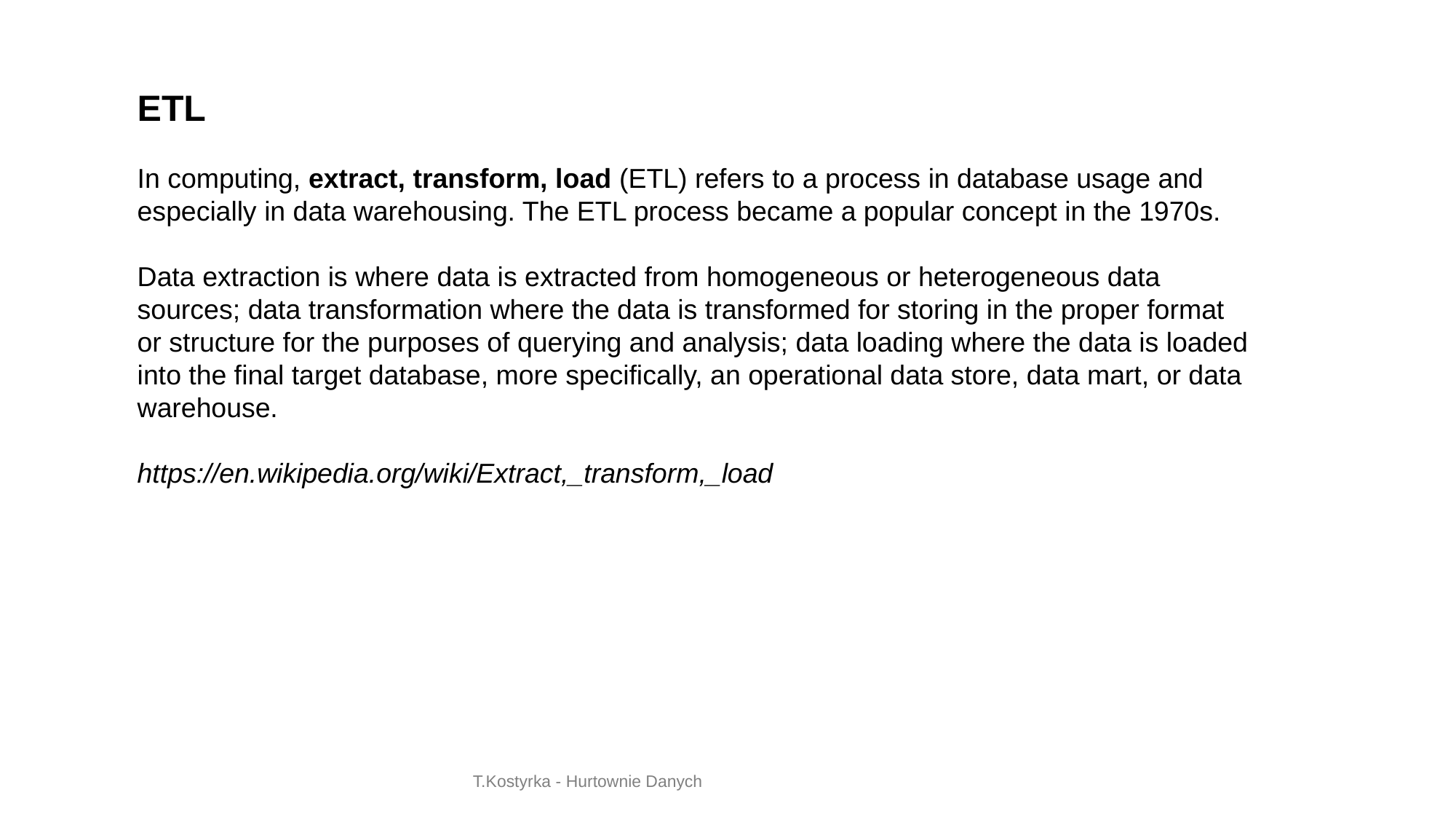

ETL

In computing, extract, transform, load (ETL) refers to a process in database usage and especially in data warehousing. The ETL process became a popular concept in the 1970s.

Data extraction is where data is extracted from homogeneous or heterogeneous data sources; data transformation where the data is transformed for storing in the proper format or structure for the purposes of querying and analysis; data loading where the data is loaded into the final target database, more specifically, an operational data store, data mart, or data warehouse.

https://en.wikipedia.org/wiki/Extract,_transform,_load
T.Kostyrka - Hurtownie Danych